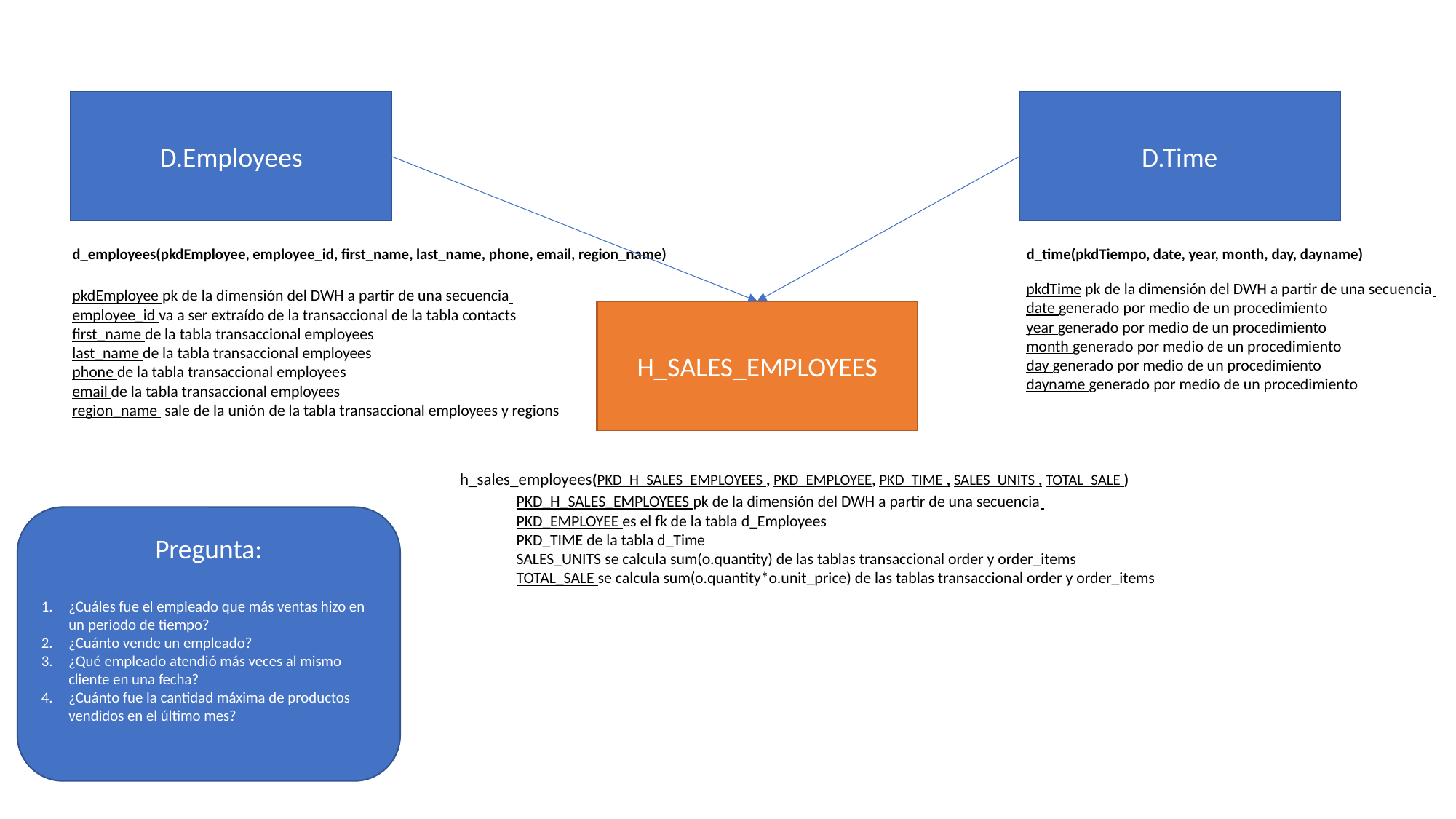

D.Employees
D.Time
d_employees(pkdEmployee, employee_id, first_name, last_name, phone, email, region_name)
d_time(pkdTiempo, date, year, month, day, dayname)
pkdTime pk de la dimensión del DWH a partir de una secuencia
date generado por medio de un procedimiento
year generado por medio de un procedimiento
month generado por medio de un procedimiento
day generado por medio de un procedimiento
dayname generado por medio de un procedimiento
pkdEmployee pk de la dimensión del DWH a partir de una secuencia
employee_id va a ser extraído de la transaccional de la tabla contacts
first_name de la tabla transaccional employees
last_name de la tabla transaccional employees
phone de la tabla transaccional employees
email de la tabla transaccional employees
region_name  sale de la unión de la tabla transaccional employees y regions
H_SALES_EMPLOYEES
h_sales_employees(PKD_H_SALES_EMPLOYEES , PKD_EMPLOYEE, PKD_TIME , SALES_UNITS , TOTAL_SALE )
PKD_H_SALES_EMPLOYEES pk de la dimensión del DWH a partir de una secuencia
PKD_EMPLOYEE es el fk de la tabla d_Employees
PKD_TIME de la tabla d_Time
SALES_UNITS se calcula sum(o.quantity) de las tablas transaccional order y order_items
TOTAL_SALE se calcula sum(o.quantity*o.unit_price) de las tablas transaccional order y order_items

Pregunta:

¿Cuáles fue el empleado que más ventas hizo en un periodo de tiempo?
¿Cuánto vende un empleado?
¿Qué empleado atendió más veces al mismo cliente en una fecha?
¿Cuánto fue la cantidad máxima de productos vendidos en el último mes?